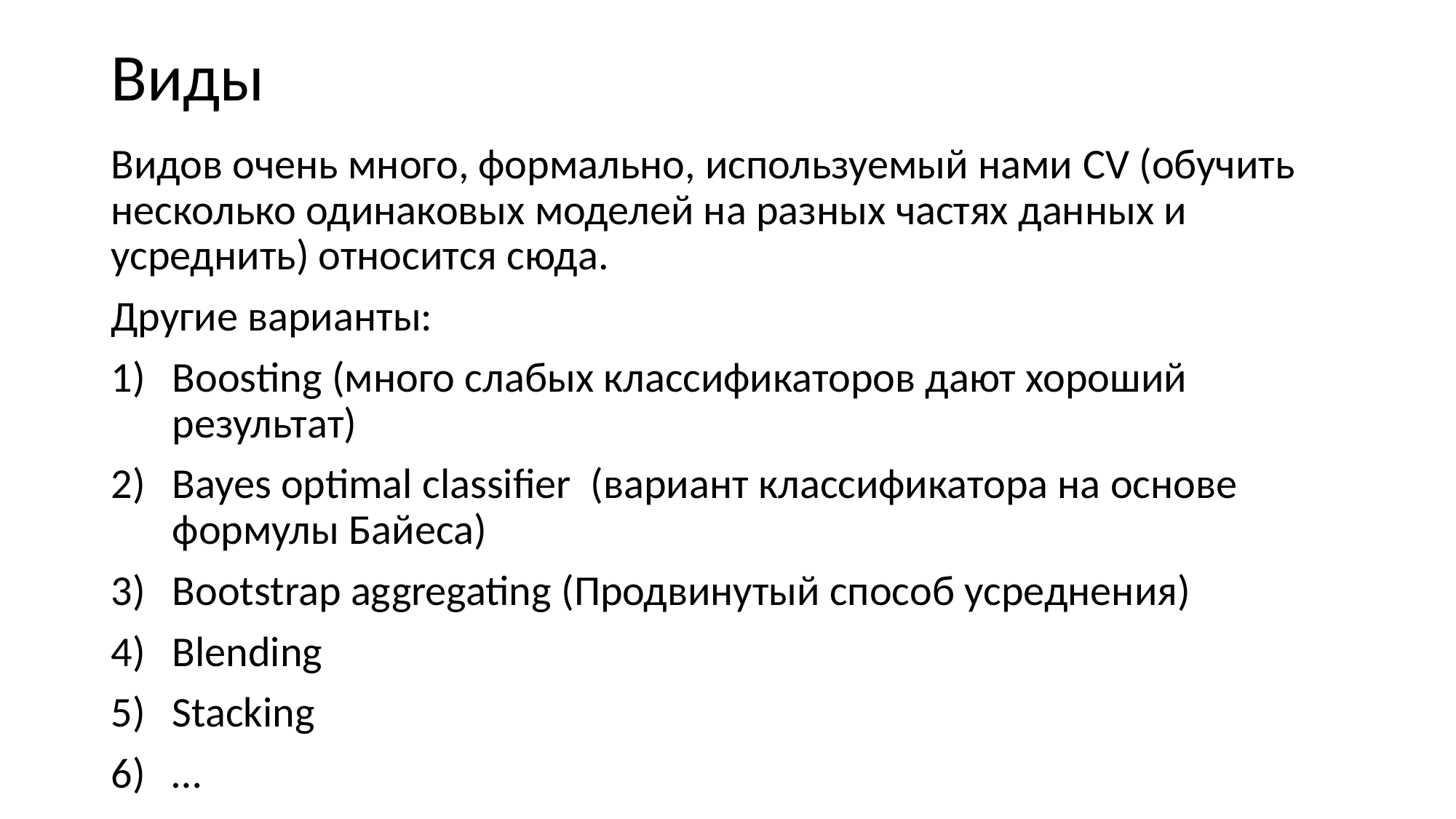

# Виды
Видов очень много, формально, используемый нами CV (обучить несколько одинаковых моделей на разных частях данных и усреднить) относится сюда.
Другие варианты:
Boosting (много слабых классификаторов дают хороший результат)
Bayes optimal classifier  (вариант классификатора на основе формулы Байеса)
Bootstrap aggregating (Продвинутый способ усреднения)
Blending
Stacking
…